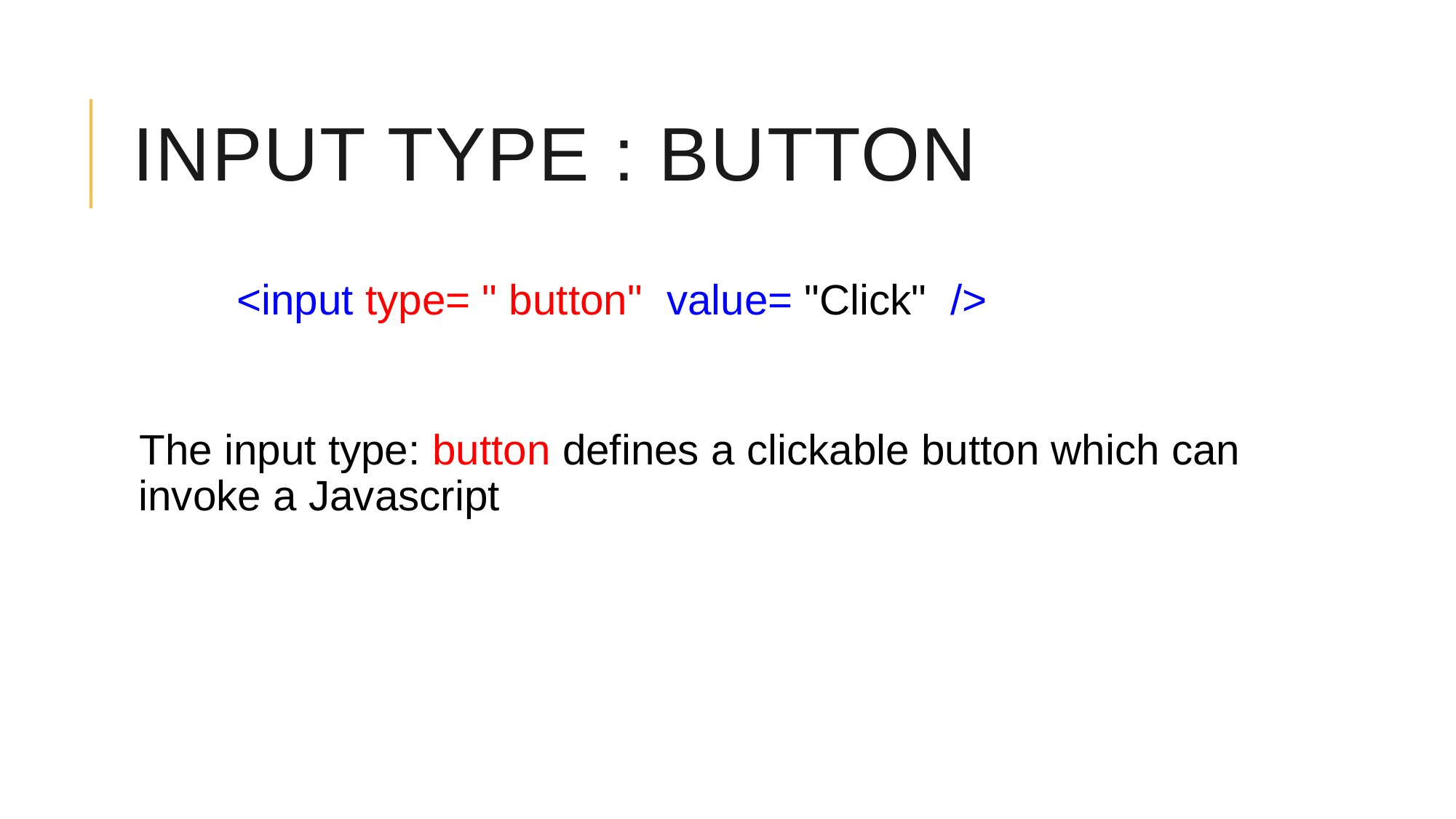

# Input Type : button
	<input type= " button"  value= "Click"  />
The input type: button defines a clickable button which can invoke a Javascript